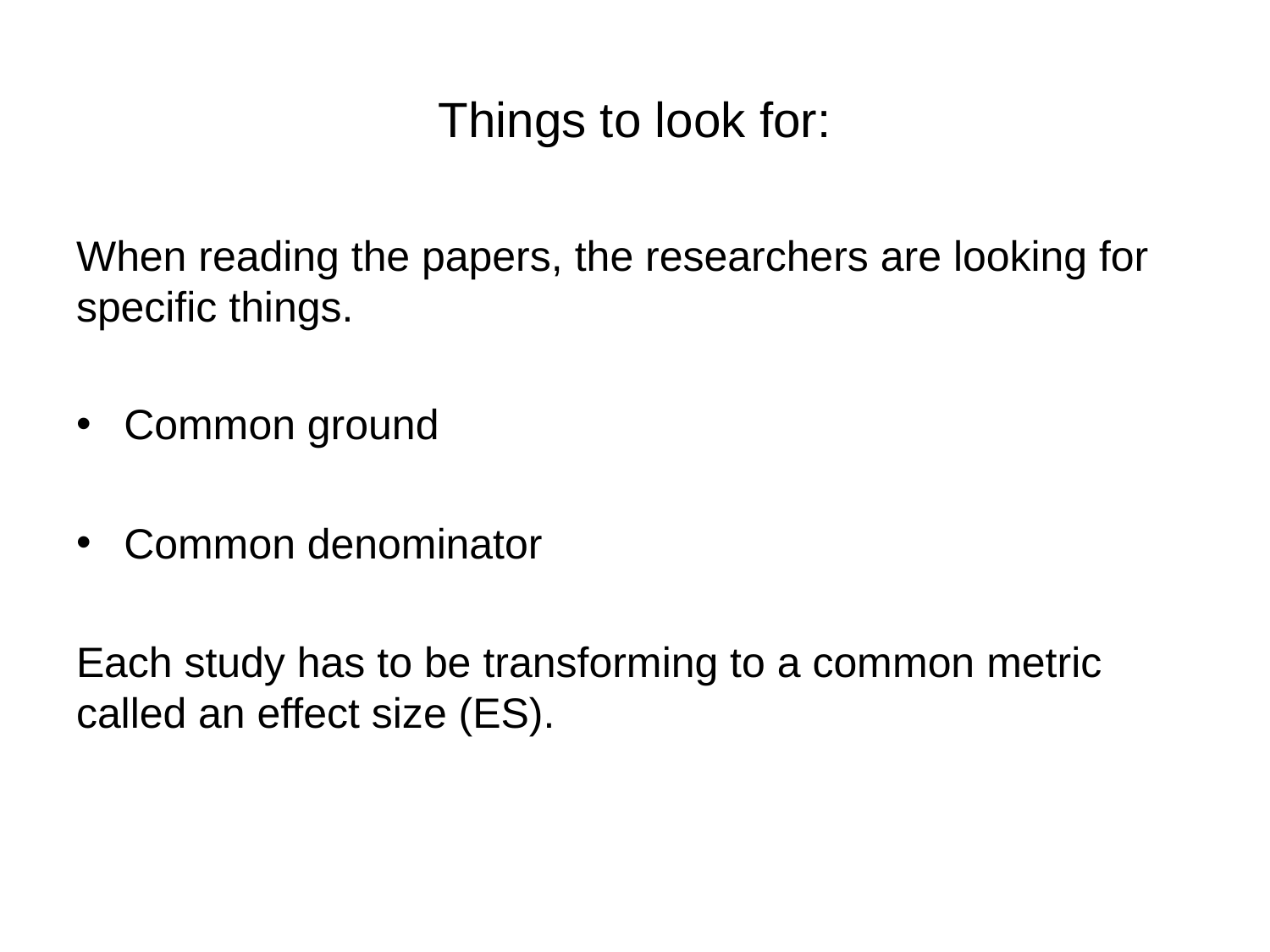

# Things to look for:
When reading the papers, the researchers are looking for specific things.

Common ground

Common denominator

Each study has to be transforming to a common metric called an effect size (ES).